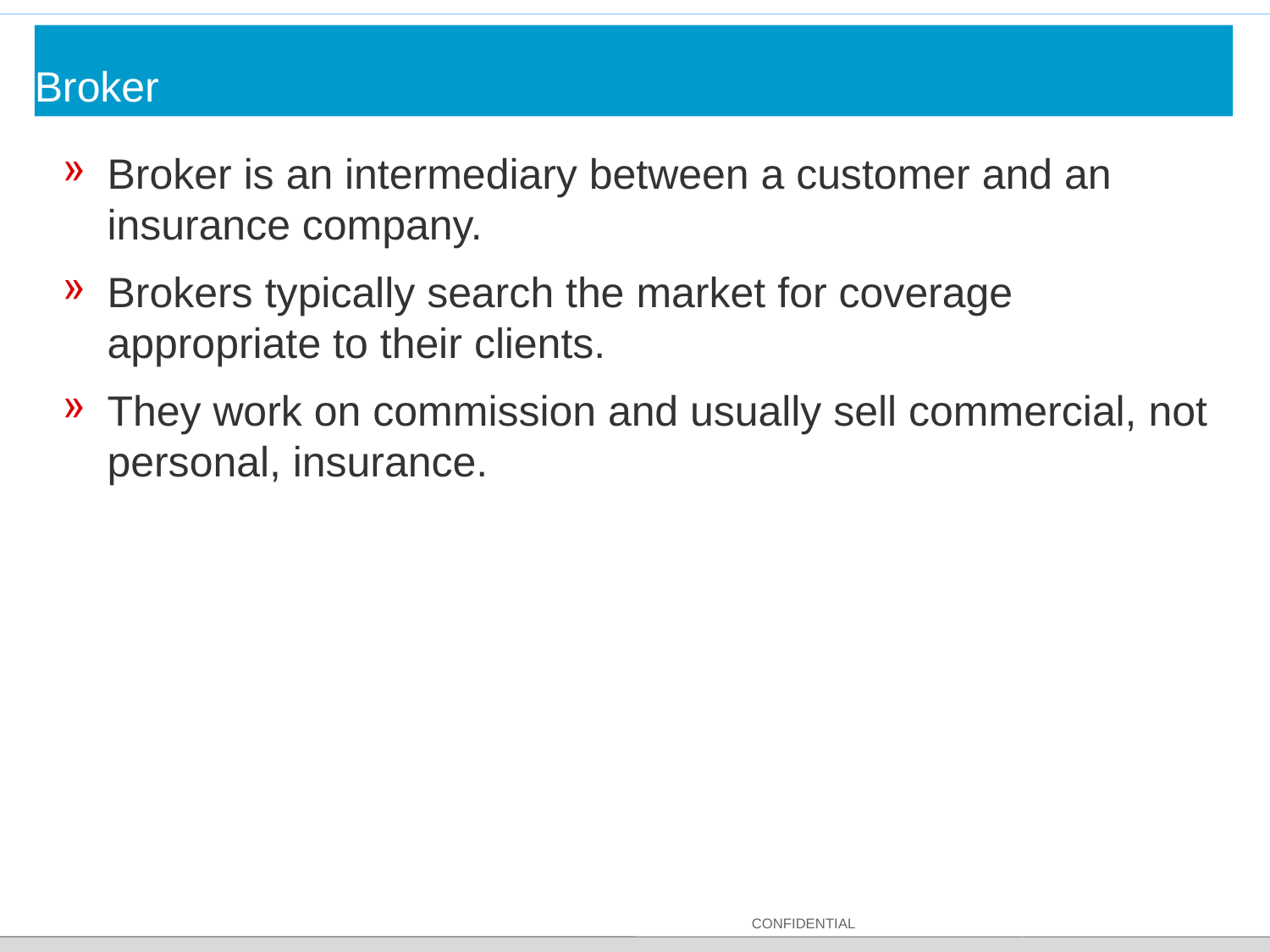

# Broker
Broker is an intermediary between a customer and an insurance company.
Brokers typically search the market for coverage appropriate to their clients.
They work on commission and usually sell commercial, not personal, insurance.

CONFIDENTIAL